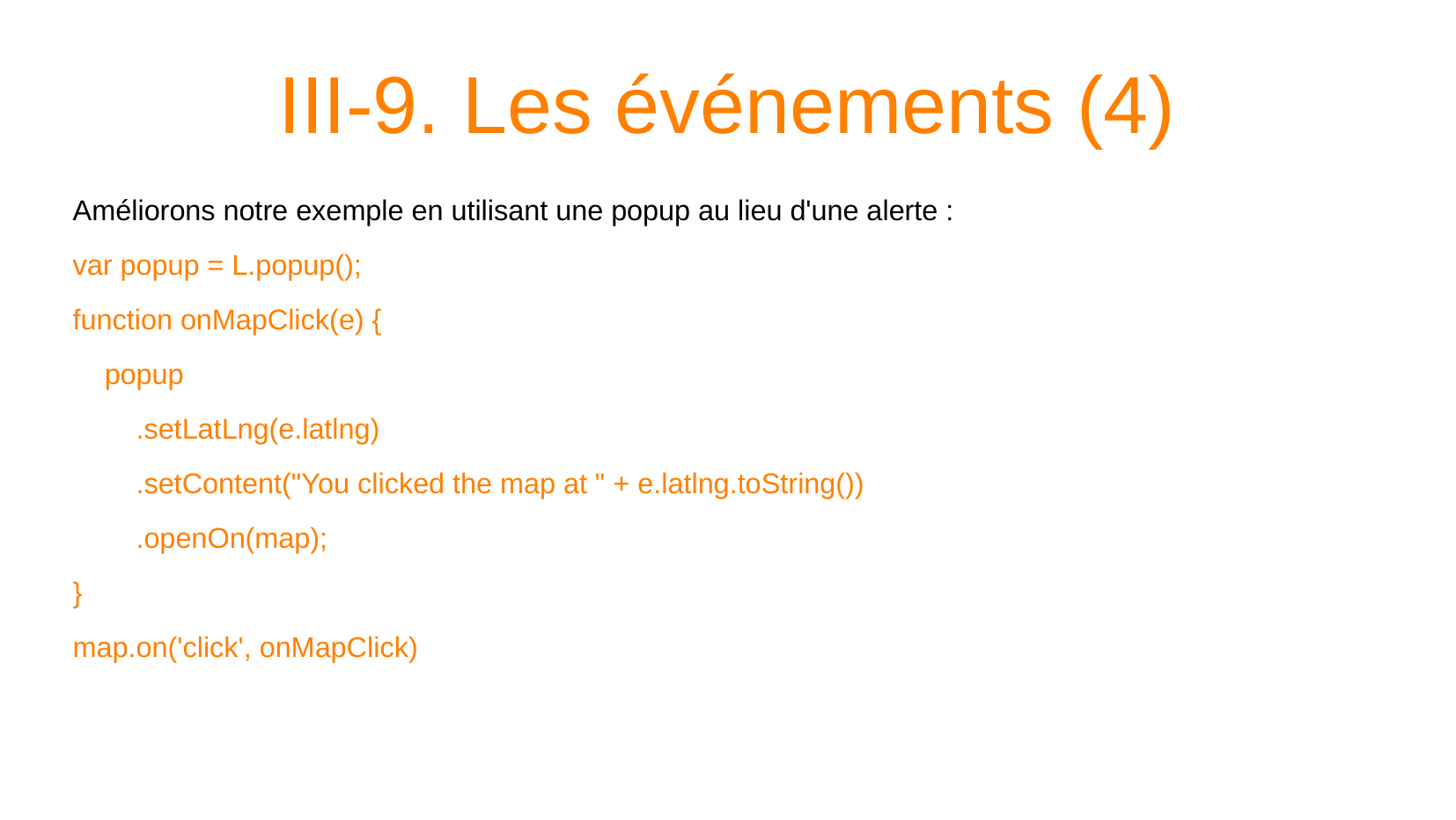

III-9. Les événements (4)
# Améliorons notre exemple en utilisant une popup au lieu d'une alerte :
var popup = L.popup();
function onMapClick(e) {
    popup
        .setLatLng(e.latlng)
        .setContent("You clicked the map at " + e.latlng.toString())
        .openOn(map);
}
map.on('click', onMapClick)